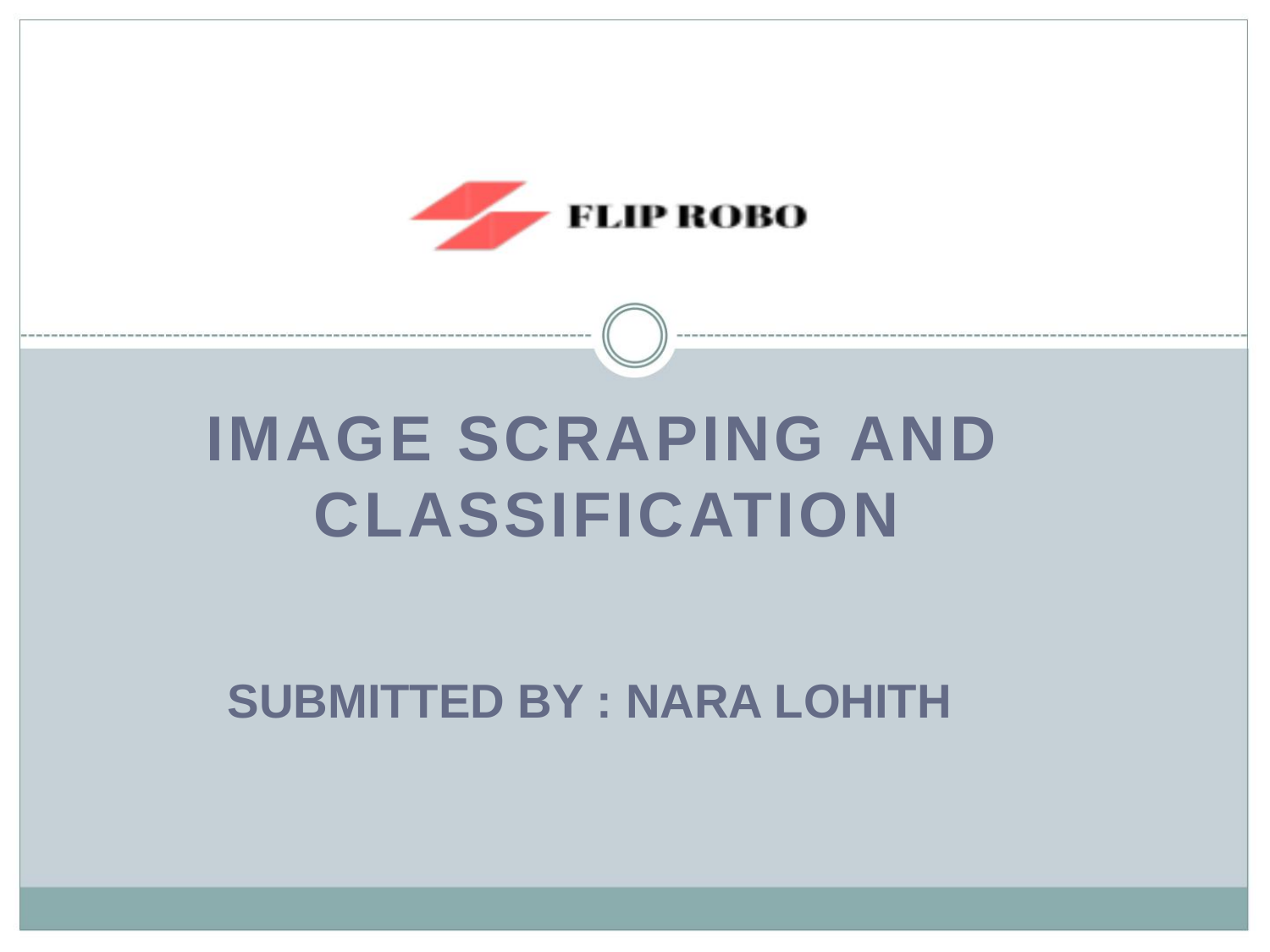

IMAGE SCRAPING AND
CLASSIFICATION
SUBMITTED BY : NARA LOHITH